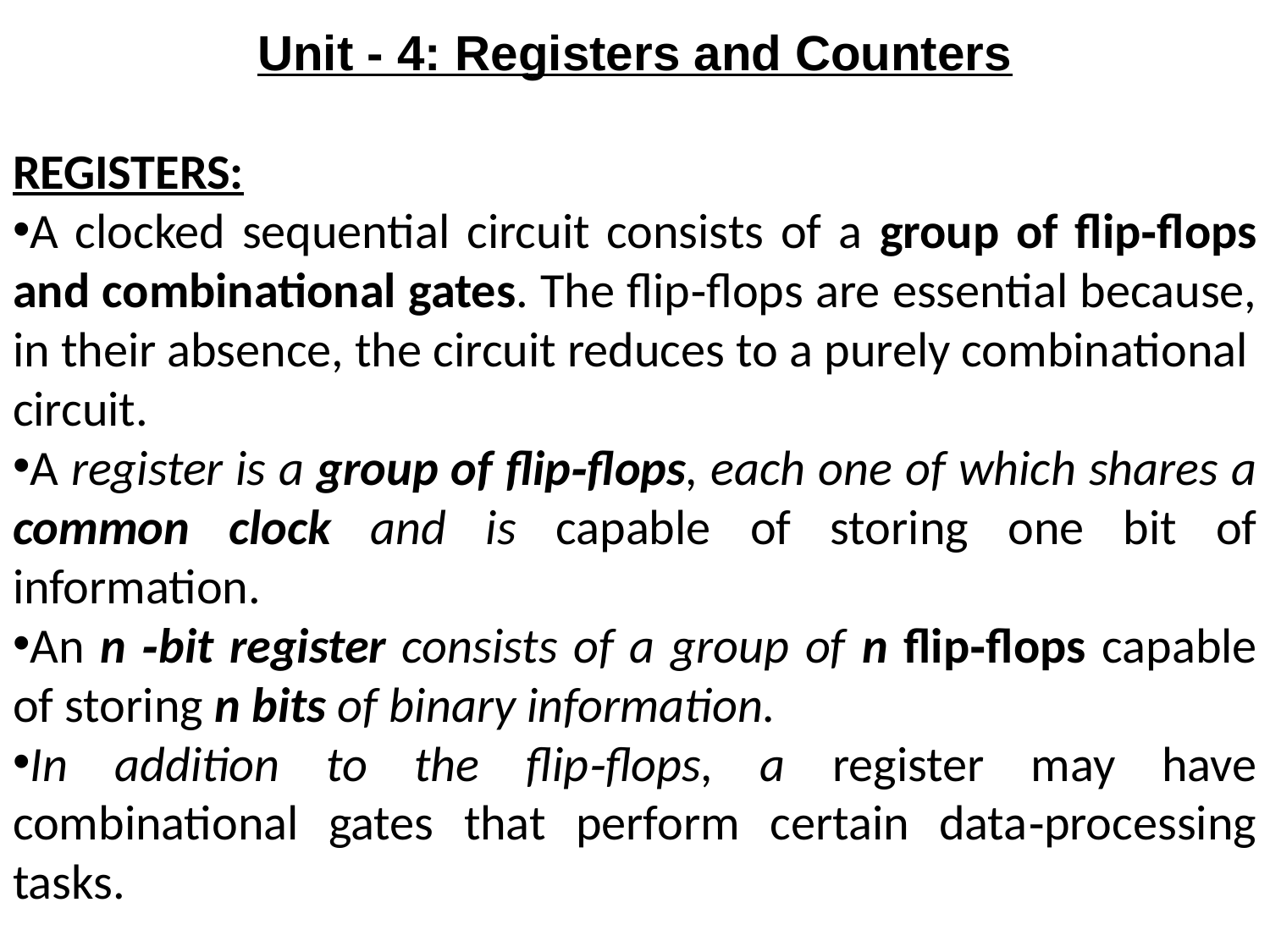

Unit - 4: Registers and Counters

REGISTERS:
A clocked sequential circuit consists of a group of flip‐flops and combinational gates. The flip‐flops are essential because, in their absence, the circuit reduces to a purely combinational
circuit.
A register is a group of flip‐flops, each one of which shares a common clock and is capable of storing one bit of information.
An n ‐bit register consists of a group of n flip‐flops capable of storing n bits of binary information.
In addition to the flip‐flops, a register may have combinational gates that perform certain data‐processing tasks.